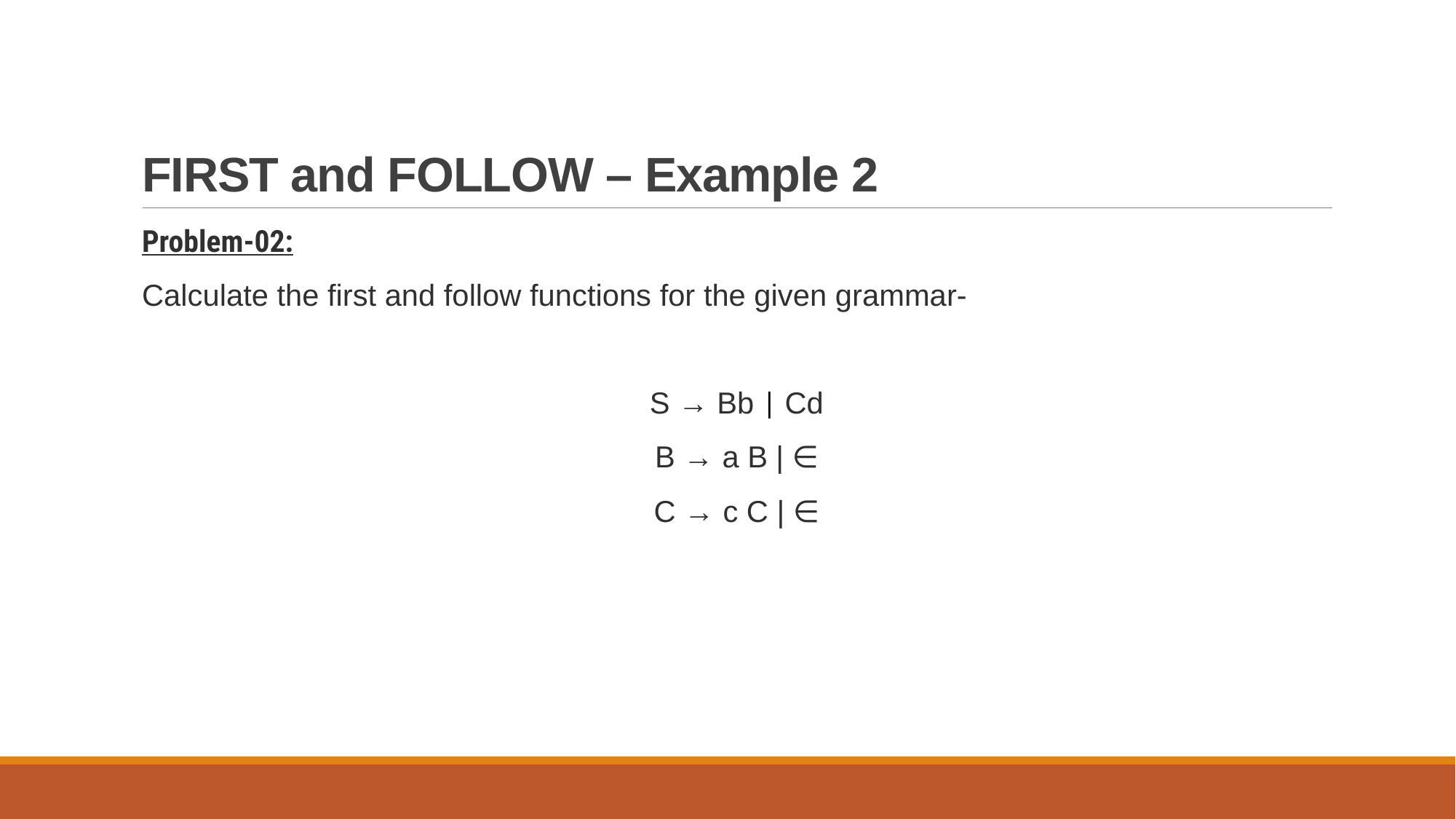

# FIRST and FOLLOW – Example 2
Problem-02:
Calculate the first and follow functions for the given grammar-

S → Bb | Cd
B → a B | ∈
C → c C | ∈